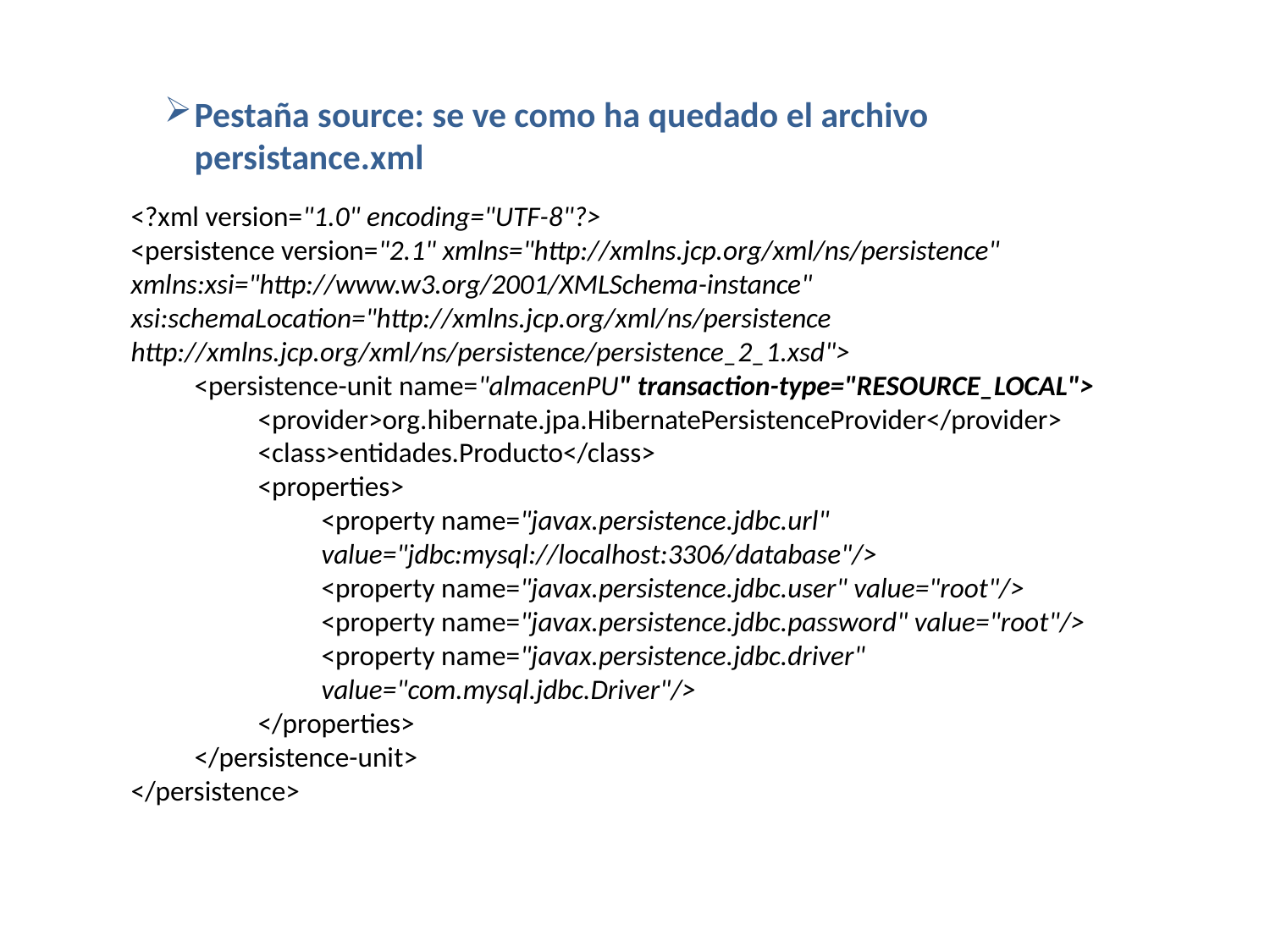

Pestaña source: se ve como ha quedado el archivo persistance.xml
<?xml version="1.0" encoding="UTF-8"?>
<persistence version="2.1" xmlns="http://xmlns.jcp.org/xml/ns/persistence" xmlns:xsi="http://www.w3.org/2001/XMLSchema-instance" xsi:schemaLocation="http://xmlns.jcp.org/xml/ns/persistence http://xmlns.jcp.org/xml/ns/persistence/persistence_2_1.xsd">
<persistence-unit name="almacenPU" transaction-type="RESOURCE_LOCAL">
<provider>org.hibernate.jpa.HibernatePersistenceProvider</provider>
<class>entidades.Producto</class>
<properties>
<property name="javax.persistence.jdbc.url" value="jdbc:mysql://localhost:3306/database"/>
<property name="javax.persistence.jdbc.user" value="root"/>
<property name="javax.persistence.jdbc.password" value="root"/>
<property name="javax.persistence.jdbc.driver" value="com.mysql.jdbc.Driver"/>
</properties>
</persistence-unit>
</persistence>